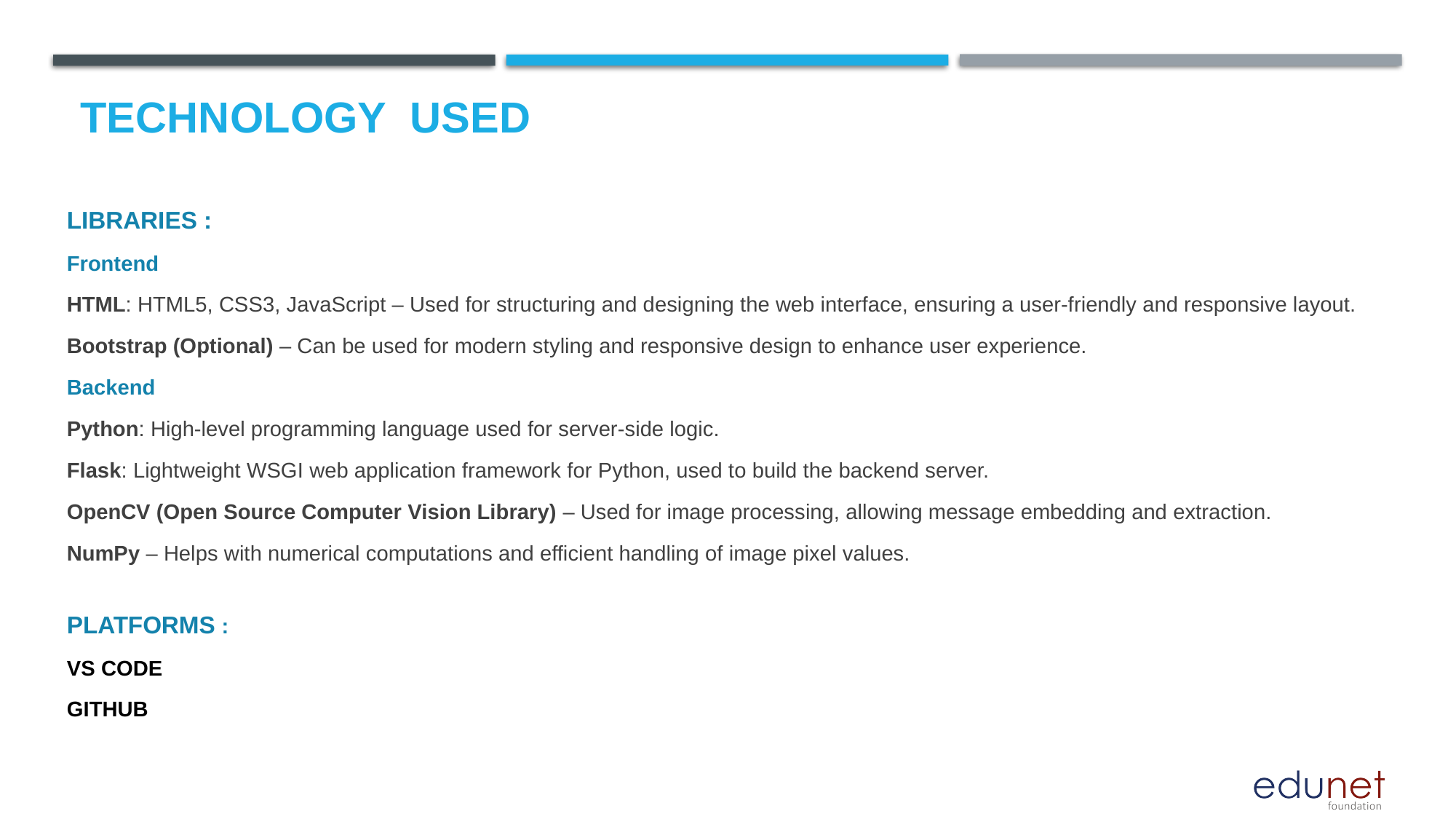

LIBRARIES :
Frontend
HTML: HTML5, CSS3, JavaScript – Used for structuring and designing the web interface, ensuring a user-friendly and responsive layout.
Bootstrap (Optional) – Can be used for modern styling and responsive design to enhance user experience.
Backend
Python: High-level programming language used for server-side logic.
Flask: Lightweight WSGI web application framework for Python, used to build the backend server.
OpenCV (Open Source Computer Vision Library) – Used for image processing, allowing message embedding and extraction.
NumPy – Helps with numerical computations and efficient handling of image pixel values.
PLATFORMS :
VS CODE
GITHUB

# Technology  used